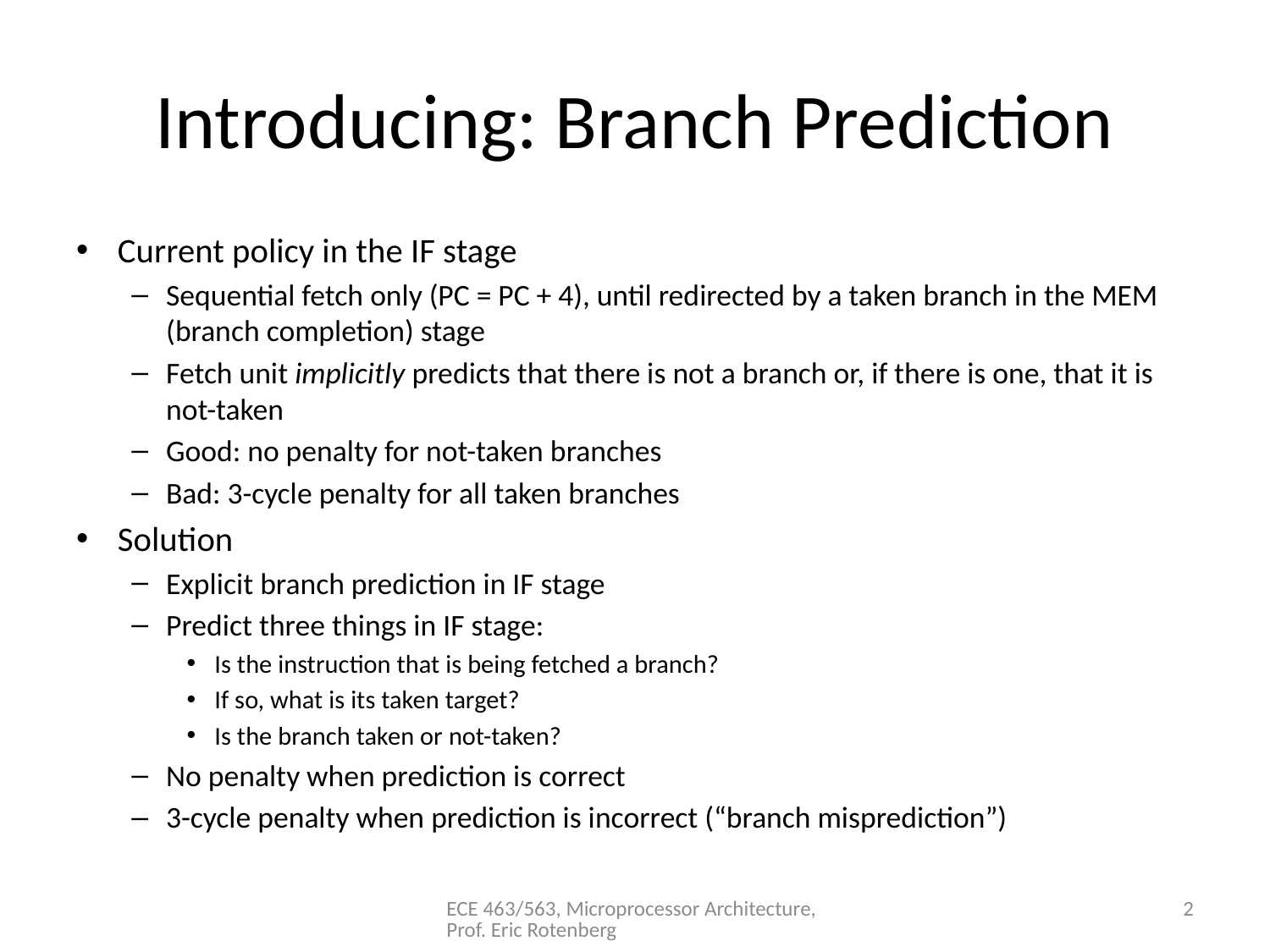

# Introducing: Branch Prediction
Current policy in the IF stage
Sequential fetch only (PC = PC + 4), until redirected by a taken branch in the MEM (branch completion) stage
Fetch unit implicitly predicts that there is not a branch or, if there is one, that it is not-taken
Good: no penalty for not-taken branches
Bad: 3-cycle penalty for all taken branches
Solution
Explicit branch prediction in IF stage
Predict three things in IF stage:
Is the instruction that is being fetched a branch?
If so, what is its taken target?
Is the branch taken or not-taken?
No penalty when prediction is correct
3-cycle penalty when prediction is incorrect (“branch misprediction”)
ECE 463/563, Microprocessor Architecture, Prof. Eric Rotenberg
2